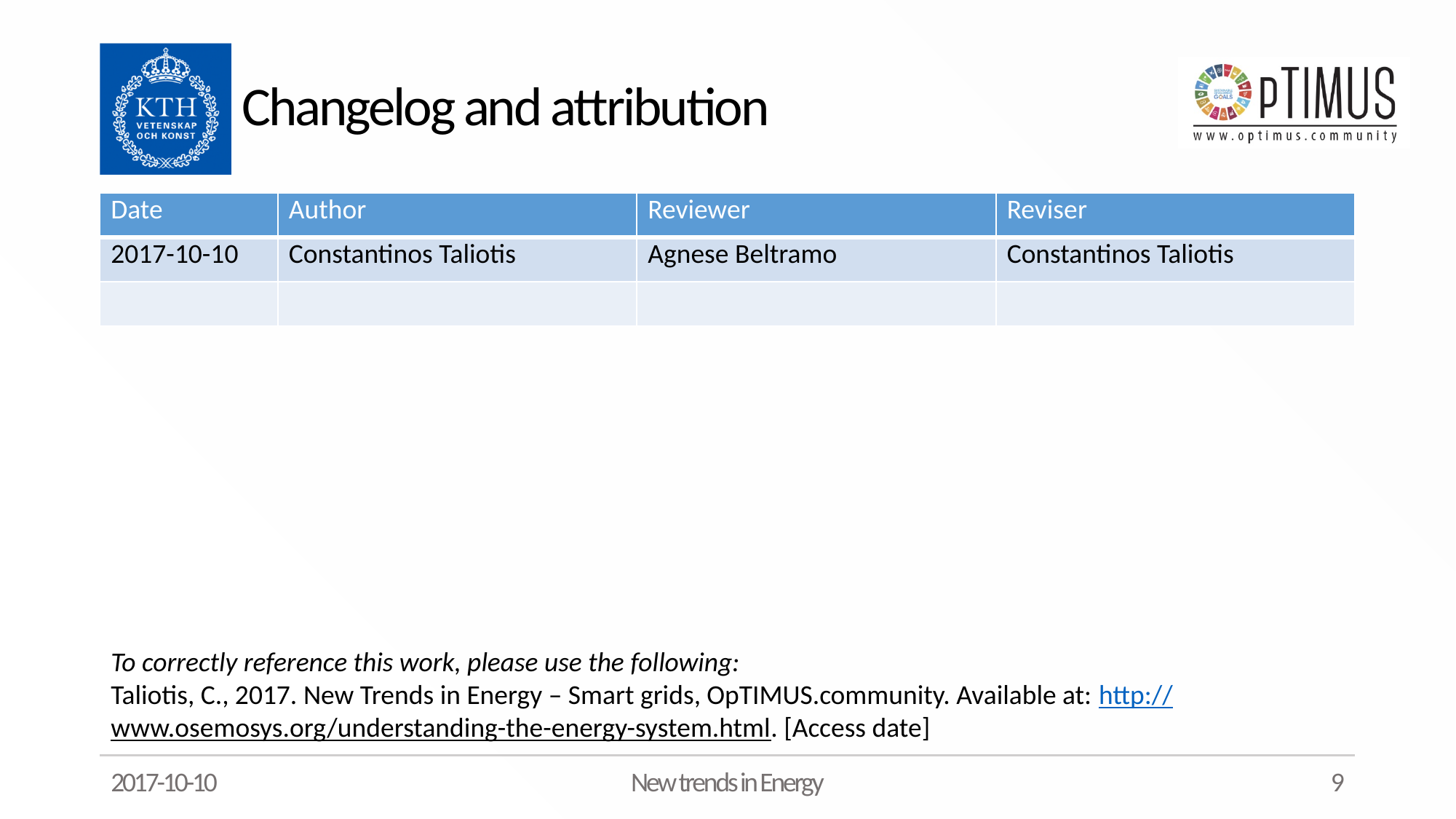

# Changelog and attribution
| Date | Author | Reviewer | Reviser |
| --- | --- | --- | --- |
| 2017-10-10 | Constantinos Taliotis | Agnese Beltramo | Constantinos Taliotis |
|  |  |  |  |
To correctly reference this work, please use the following:
Taliotis, C., 2017. New Trends in Energy – Smart grids, OpTIMUS.community. Available at: http://www.osemosys.org/understanding-the-energy-system.html. [Access date]
2017-10-10
New trends in Energy
9